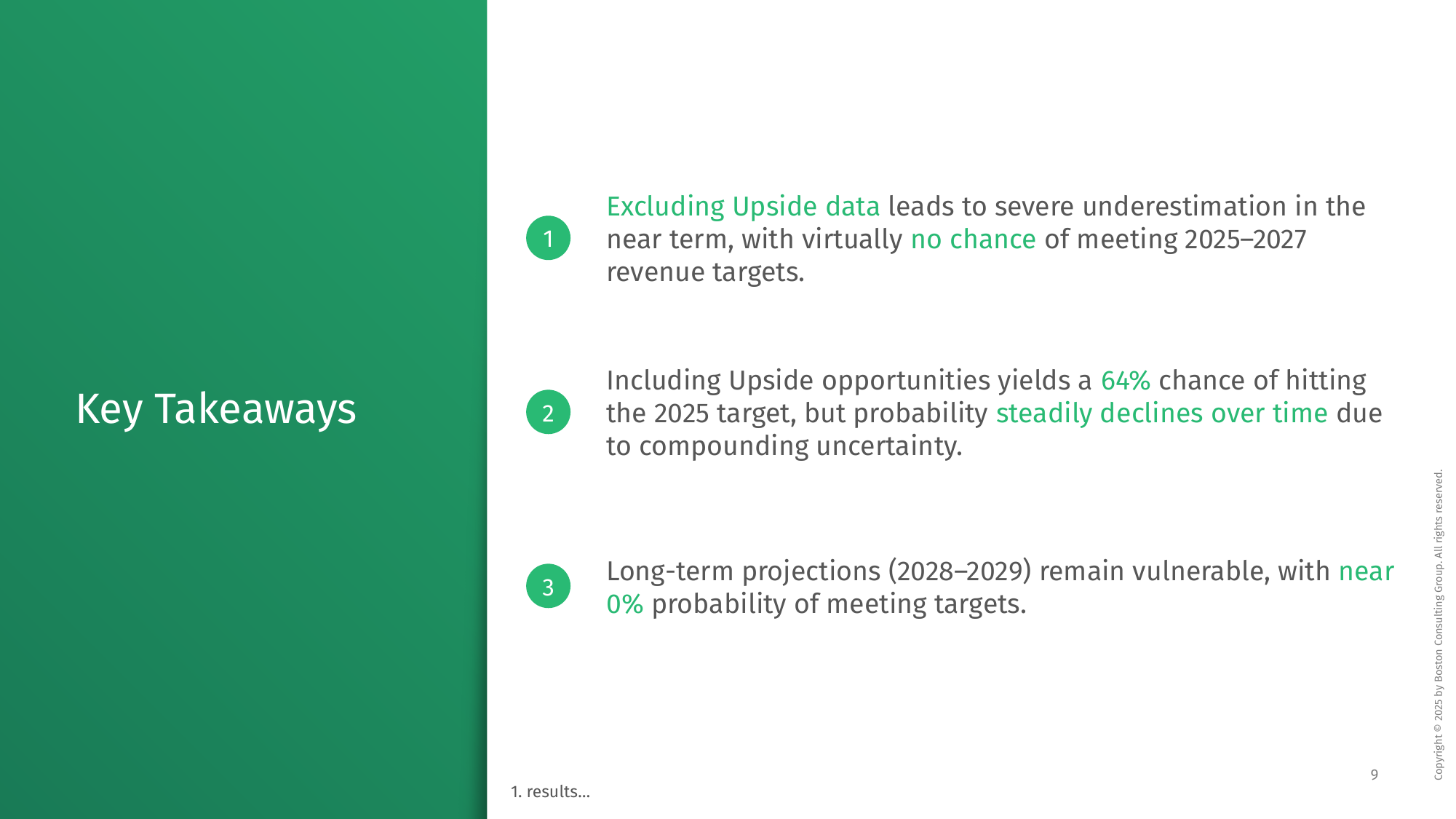

Excluding Upside data leads to severe underestimation in the near term, with virtually no chance of meeting 2025–2027 revenue targets.
1
# Key Takeaways
Including Upside opportunities yields a 64% chance of hitting the 2025 target, but probability steadily declines over time due to compounding uncertainty.
2
Long-term projections (2028–2029) remain vulnerable, with near 0% probability of meeting targets.
3
1. results…